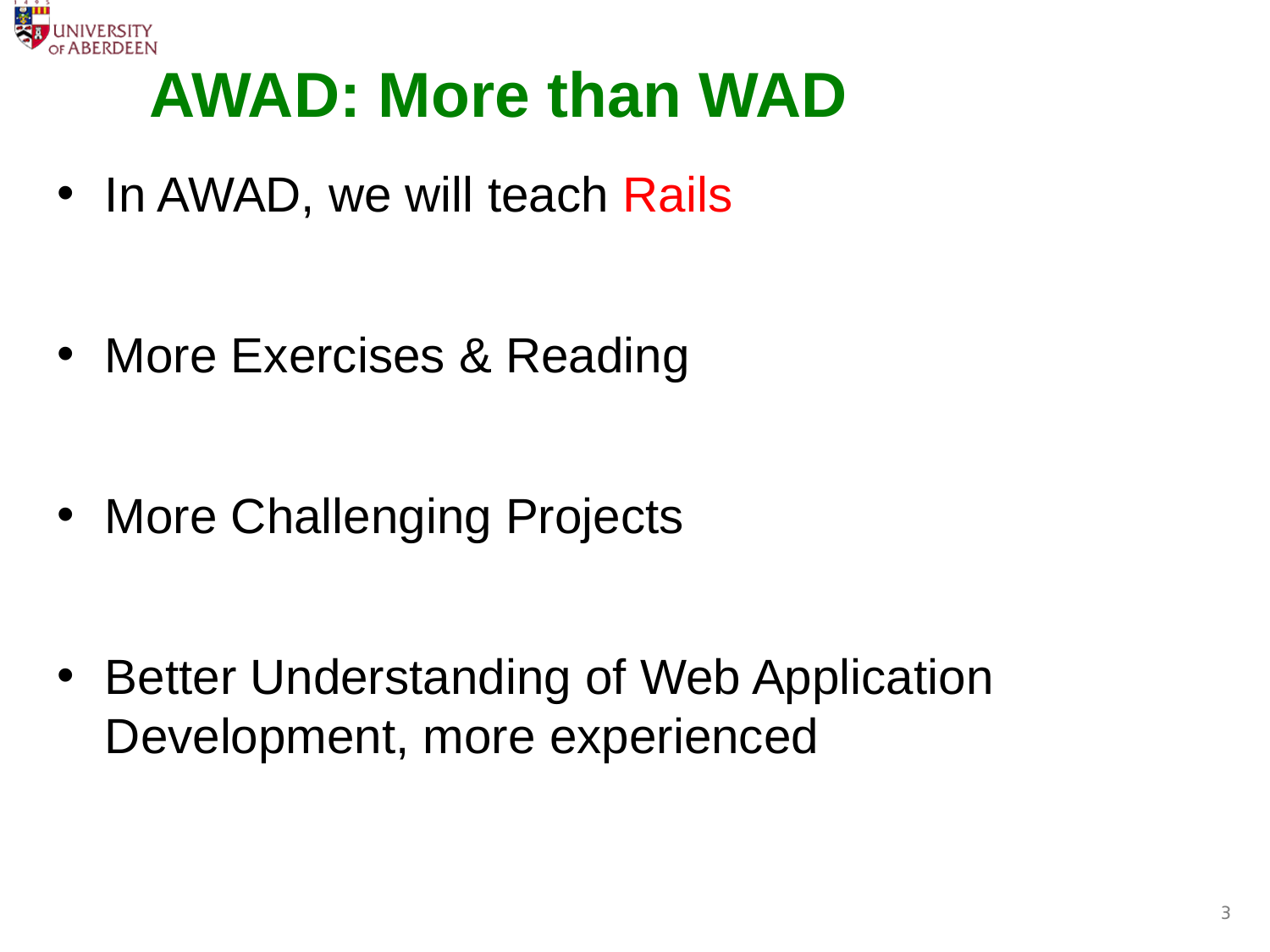

# AWAD: More than WAD
In AWAD, we will teach Rails

More Exercises & Reading

More Challenging Projects

Better Understanding of Web Application Development, more experienced